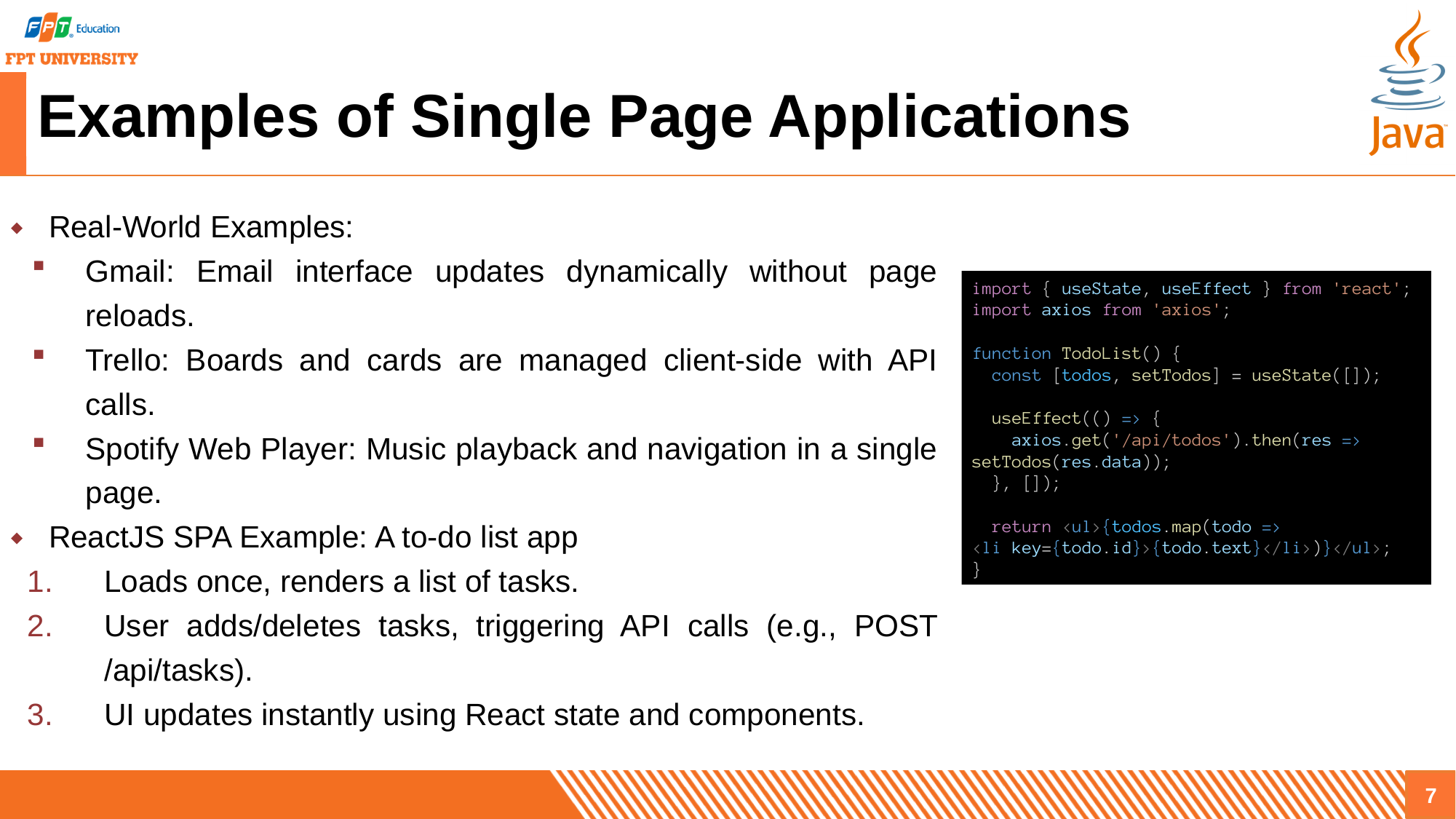

# Examples of Single Page Applications
Real-World Examples:
Gmail: Email interface updates dynamically without page reloads.
Trello: Boards and cards are managed client-side with API calls.
Spotify Web Player: Music playback and navigation in a single page.
ReactJS SPA Example: A to-do list app
Loads once, renders a list of tasks.
User adds/deletes tasks, triggering API calls (e.g., POST /api/tasks).
UI updates instantly using React state and components.
import { useState, useEffect } from 'react';
import axios from 'axios';
function TodoList() {
  const [todos, setTodos] = useState([]);
  useEffect(() => {
    axios.get('/api/todos').then(res => setTodos(res.data));
  }, []);
  return <ul>{todos.map(todo =>
<li key={todo.id}>{todo.text}</li>)}</ul>;
}
7